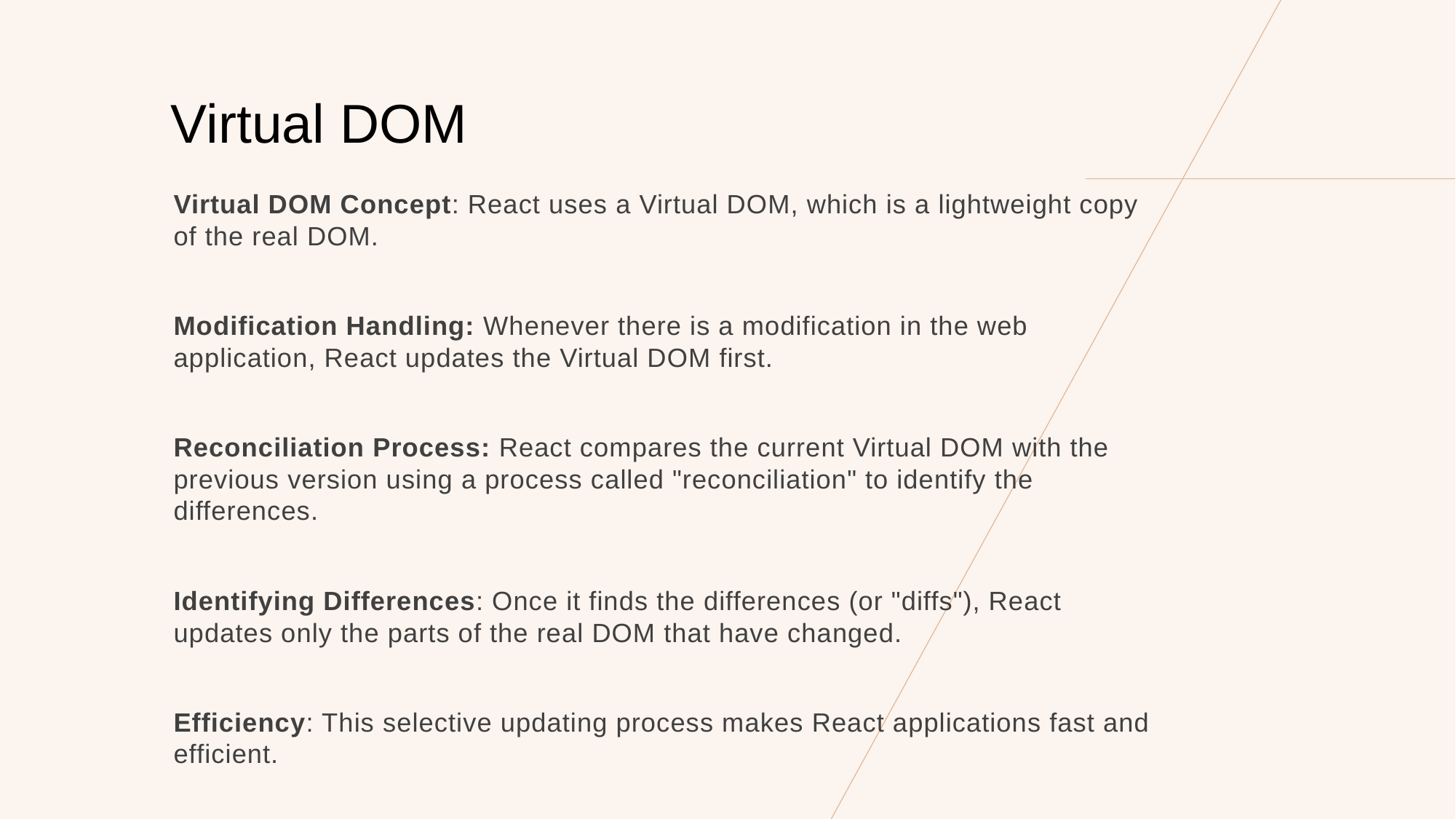

Virtual DOM
Virtual DOM Concept: React uses a Virtual DOM, which is a lightweight copy of the real DOM.

Modification Handling: Whenever there is a modification in the web application, React updates the Virtual DOM first.

Reconciliation Process: React compares the current Virtual DOM with the previous version using a process called "reconciliation" to identify the differences.

Identifying Differences: Once it finds the differences (or "diffs"), React updates only the parts of the real DOM that have changed.

Efficiency: This selective updating process makes React applications fast and efficient.